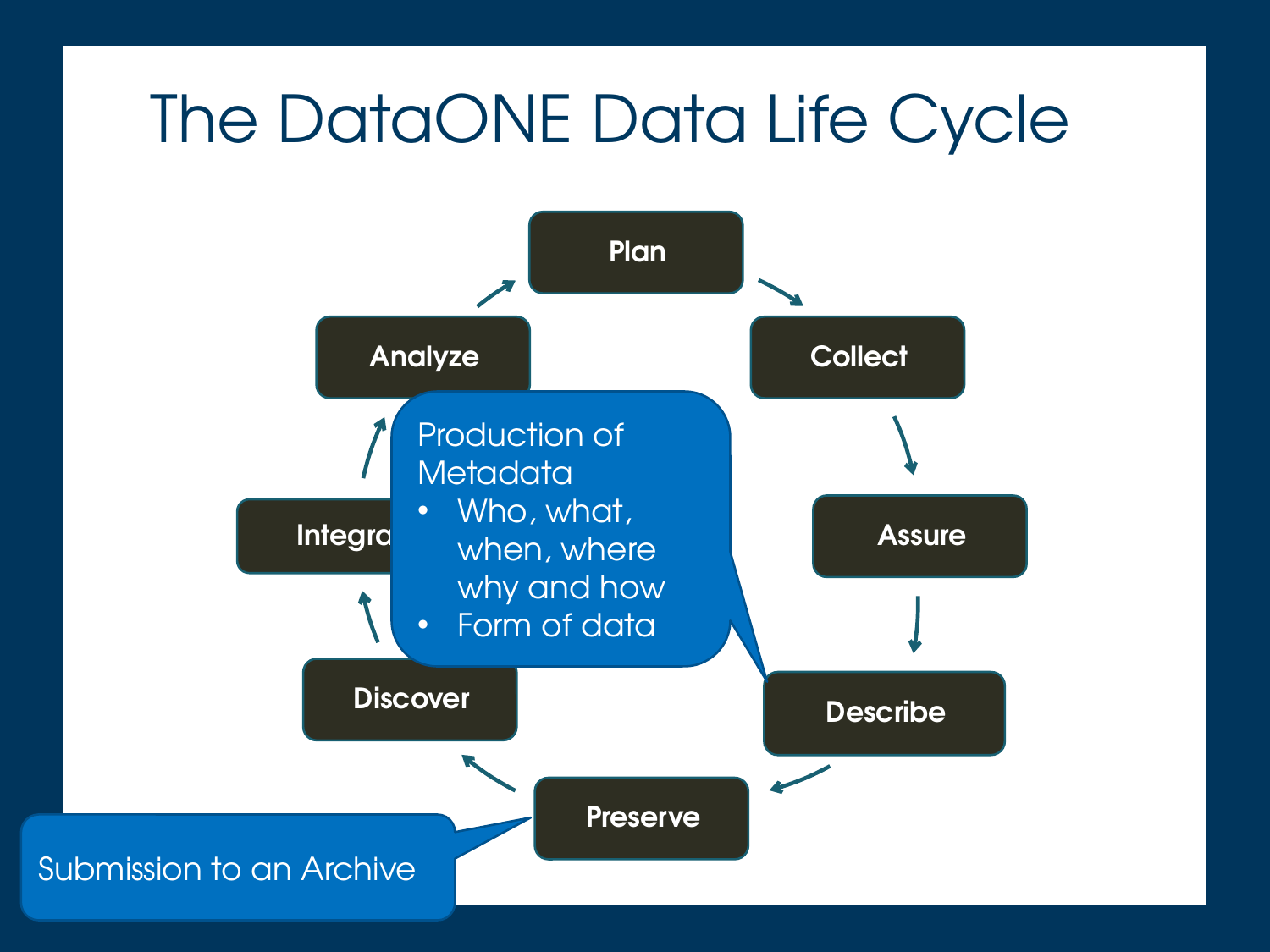

# The DataONE Data Life Cycle
Plan
Collect
Assure
Describe
Preserve
Discover
Integrate
Analyze
Production of Metadata
Who, what, when, where why and how
Form of data
Submission to an Archive